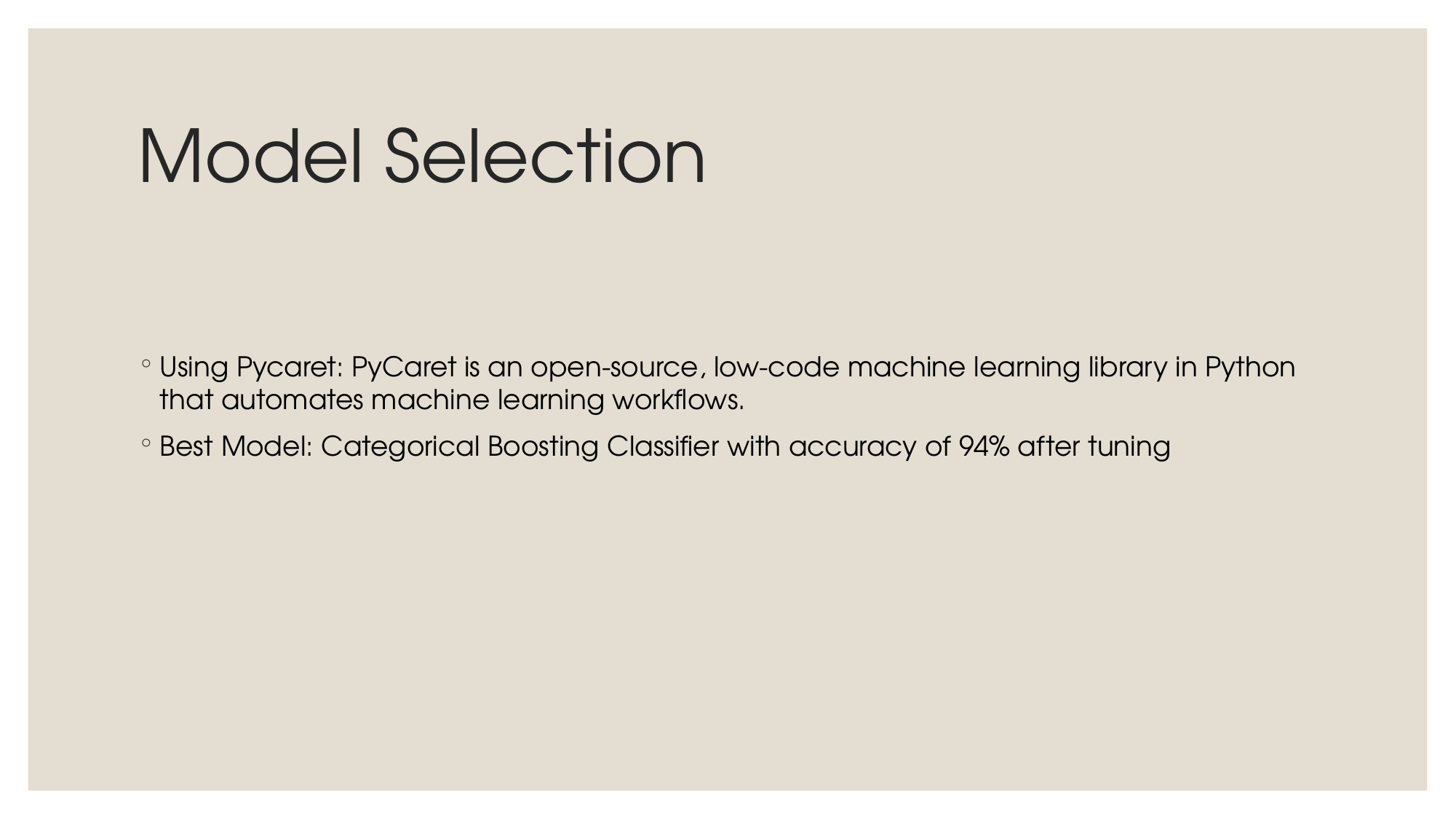

# Model Selection

Using Pycaret: PyCaret is an open-source, low-code machine learning library in Python that automates machine learning workflows.
Best Model: Categorical Boosting Classifier with accuracy of 94% after tuning